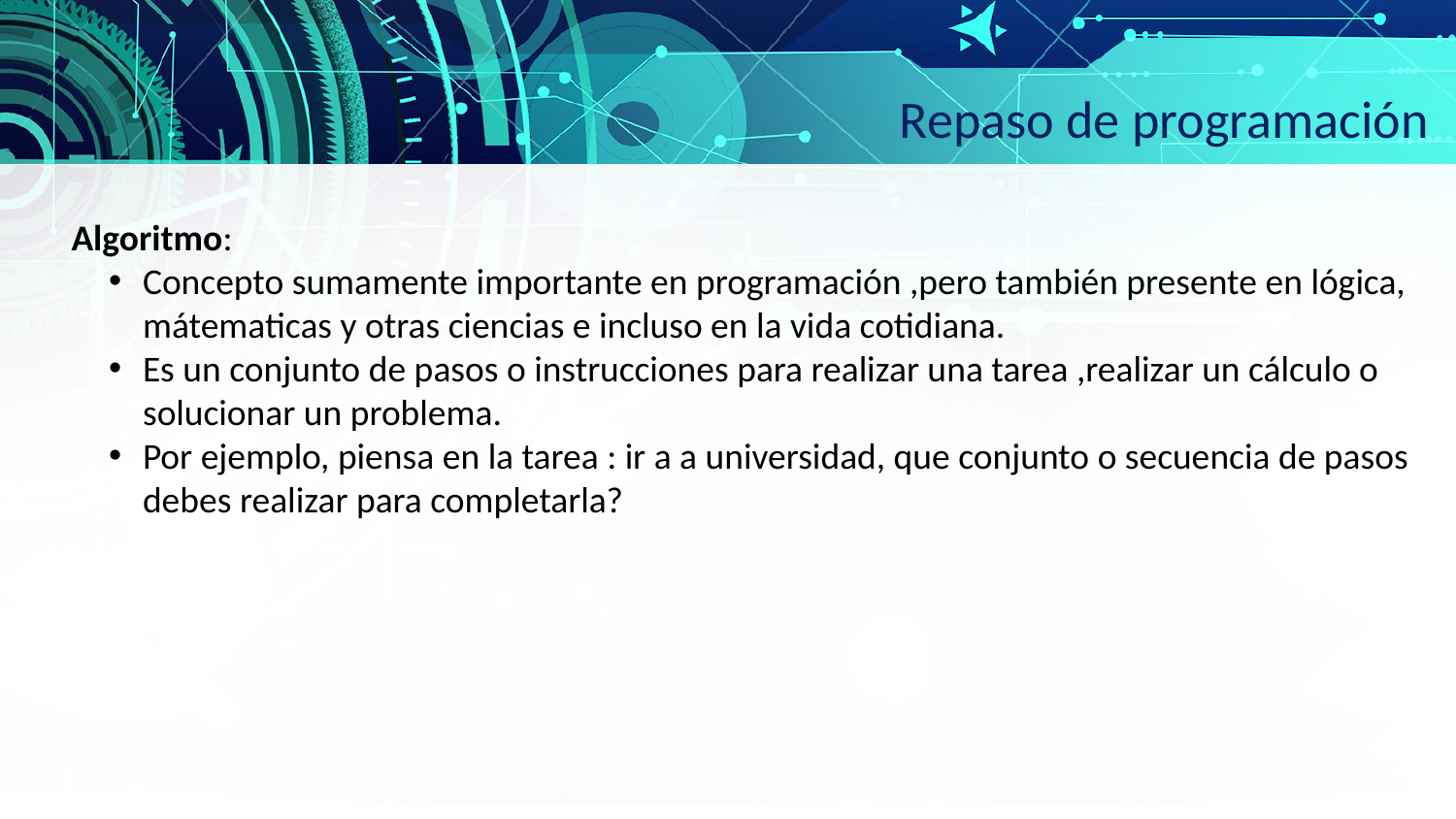

Repaso de programación
Algoritmo:
Concepto sumamente importante en programación ,pero también presente en lógica, mátematicas y otras ciencias e incluso en la vida cotidiana.
Es un conjunto de pasos o instrucciones para realizar una tarea ,realizar un cálculo o solucionar un problema.
Por ejemplo, piensa en la tarea : ir a a universidad, que conjunto o secuencia de pasos debes realizar para completarla?